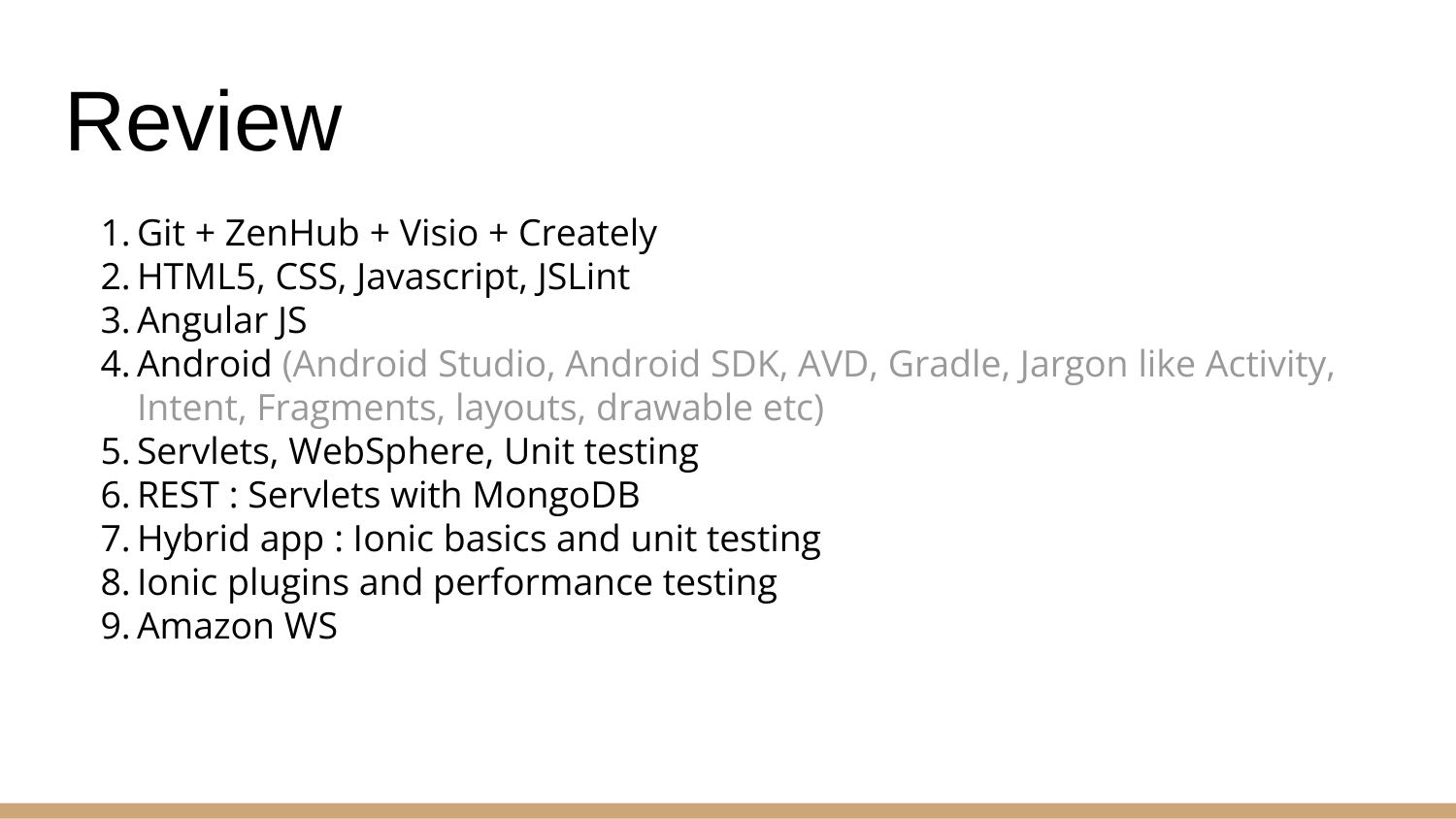

# Review
Git + ZenHub + Visio + Creately
HTML5, CSS, Javascript, JSLint
Angular JS
Android (Android Studio, Android SDK, AVD, Gradle, Jargon like Activity, Intent, Fragments, layouts, drawable etc)
Servlets, WebSphere, Unit testing
REST : Servlets with MongoDB
Hybrid app : Ionic basics and unit testing
Ionic plugins and performance testing
Amazon WS